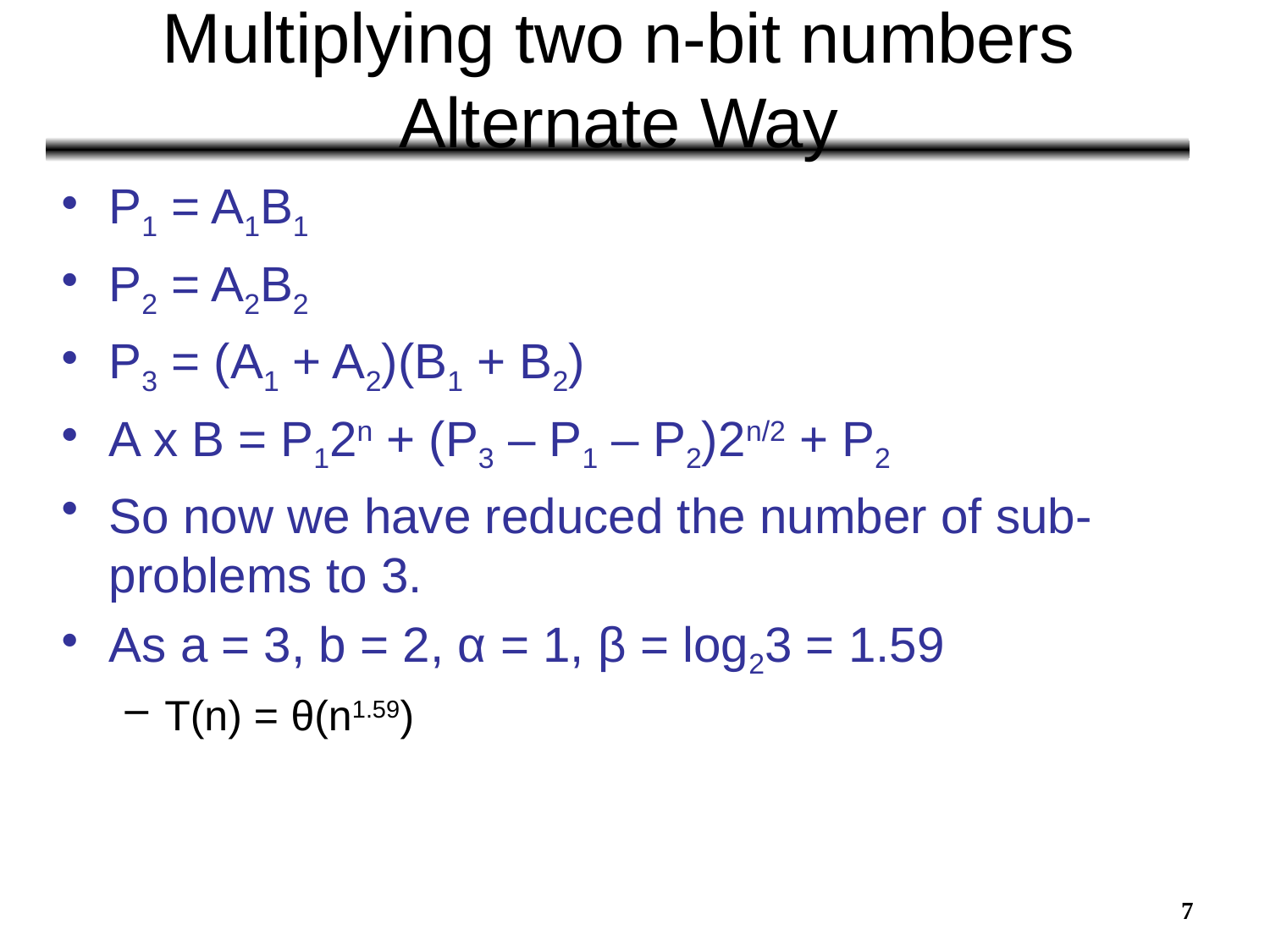

# Multiplying two n-bit numbers Alternate Way
P1 = A1B1
P2 = A2B2
P3 = (A1 + A2)(B1 + B2)
A x B = P12n + (P3 – P1 – P2)2n/2 + P2
So now we have reduced the number of sub-problems to 3.
As a = 3, b = 2, α = 1, β = log23 = 1.59
T(n) = θ(n1.59)
7